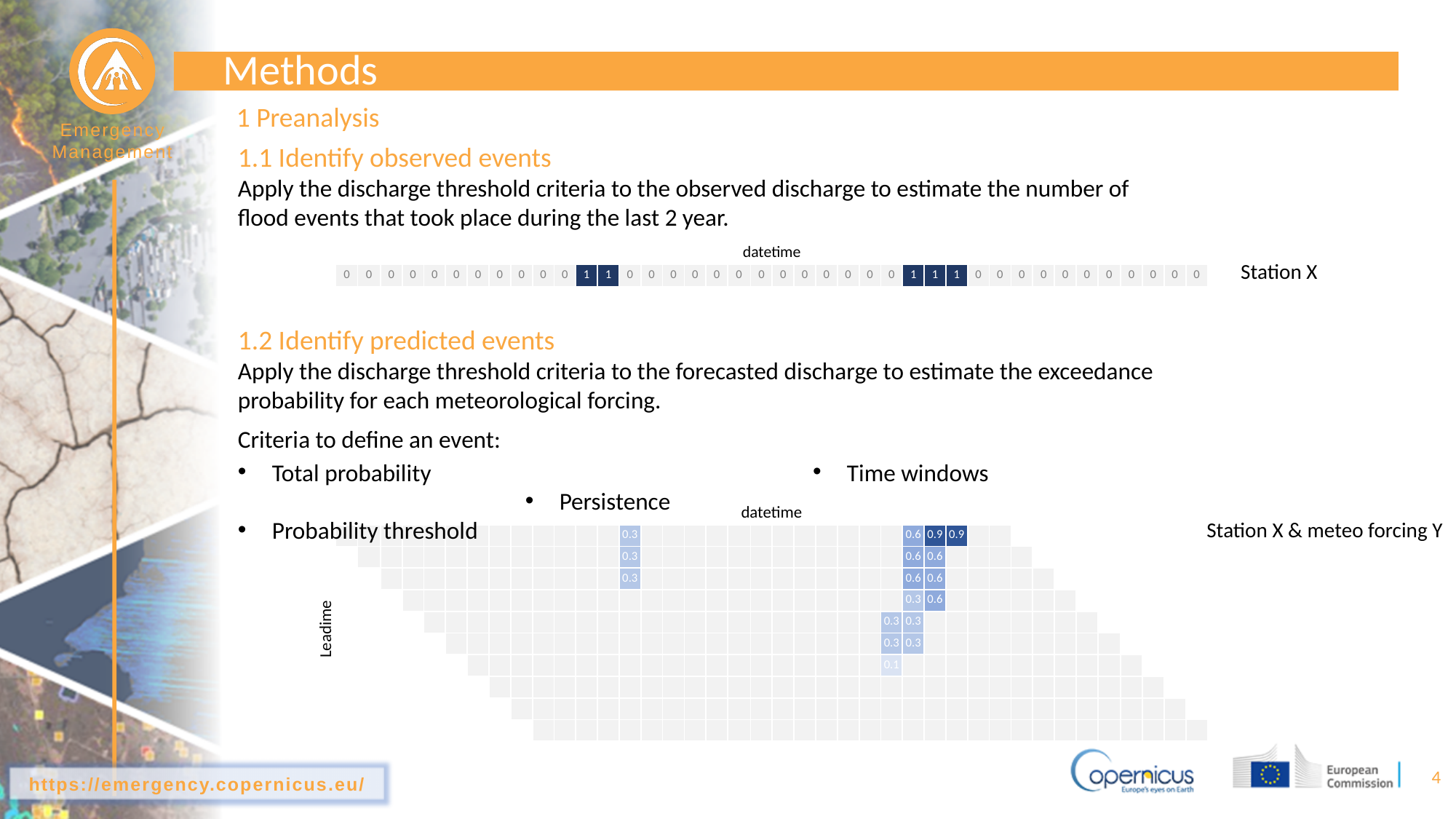

# Methods
1 Preanalysis
1.1 Identify observed events
Apply the discharge threshold criteria to the observed discharge to estimate the number of flood events that took place during the last 2 year.
| datetime |  |  |  |  |  |  |  |  |  |  |  |  |  |  |  |  |  |  |  |  |  |  |  |  |  |  |  |  |  |  |  |  |  |  |  |  |  |  |  |
| --- | --- | --- | --- | --- | --- | --- | --- | --- | --- | --- | --- | --- | --- | --- | --- | --- | --- | --- | --- | --- | --- | --- | --- | --- | --- | --- | --- | --- | --- | --- | --- | --- | --- | --- | --- | --- | --- | --- | --- |
| 0 | 0 | 0 | 0 | 0 | 0 | 0 | 0 | 0 | 0 | 0 | 1 | 1 | 0 | 0 | 0 | 0 | 0 | 0 | 0 | 0 | 0 | 0 | 0 | 0 | 0 | 1 | 1 | 1 | 0 | 0 | 0 | 0 | 0 | 0 | 0 | 0 | 0 | 0 | 0 |
| Station X |
| --- |
1.2 Identify predicted events
Apply the discharge threshold criteria to the forecasted discharge to estimate the exceedance probability for each meteorological forcing.
Criteria to define an event:
Total probability

Probability threshold

Persistence

Time windows

| datetime |  |  |  |  |  |  |  |  |  |  |  |  |  |  |  |  |  |  |  |  |  |  |  |  |  |  |  |  |  |  |  |  |  |  |  |  |  |  |  |
| --- | --- | --- | --- | --- | --- | --- | --- | --- | --- | --- | --- | --- | --- | --- | --- | --- | --- | --- | --- | --- | --- | --- | --- | --- | --- | --- | --- | --- | --- | --- | --- | --- | --- | --- | --- | --- | --- | --- | --- |
|  |  |  |  |  |  |  |  |  |  |  |  |  | 0.3 |  |  |  |  |  |  |  |  |  |  |  |  | 0.6 | 0.9 | 0.9 |  |  |  |  |  |  |  |  |  |  |  |
|  |  |  |  |  |  |  |  |  |  |  |  |  | 0.3 |  |  |  |  |  |  |  |  |  |  |  |  | 0.6 | 0.6 |  |  |  |  |  |  |  |  |  |  |  |  |
|  |  |  |  |  |  |  |  |  |  |  |  |  | 0.3 |  |  |  |  |  |  |  |  |  |  |  |  | 0.6 | 0.6 |  |  |  |  |  |  |  |  |  |  |  |  |
|  |  |  |  |  |  |  |  |  |  |  |  |  |  |  |  |  |  |  |  |  |  |  |  |  |  | 0.3 | 0.6 |  |  |  |  |  |  |  |  |  |  |  |  |
|  |  |  |  |  |  |  |  |  |  |  |  |  |  |  |  |  |  |  |  |  |  |  |  |  | 0.3 | 0.3 |  |  |  |  |  |  |  |  |  |  |  |  |  |
|  |  |  |  |  |  |  |  |  |  |  |  |  |  |  |  |  |  |  |  |  |  |  |  |  | 0.3 | 0.3 |  |  |  |  |  |  |  |  |  |  |  |  |  |
|  |  |  |  |  |  |  |  |  |  |  |  |  |  |  |  |  |  |  |  |  |  |  |  |  | 0.1 |  |  |  |  |  |  |  |  |  |  |  |  |  |  |
|  |  |  |  |  |  |  |  |  |  |  |  |  |  |  |  |  |  |  |  |  |  |  |  |  |  |  |  |  |  |  |  |  |  |  |  |  |  |  |  |
|  |  |  |  |  |  |  |  |  |  |  |  |  |  |  |  |  |  |  |  |  |  |  |  |  |  |  |  |  |  |  |  |  |  |  |  |  |  |  |  |
|  |  |  |  |  |  |  |  |  |  |  |  |  |  |  |  |  |  |  |  |  |  |  |  |  |  |  |  |  |  |  |  |  |  |  |  |  |  |  |  |
| Station X & meteo forcing Y |
| --- |
| Leadime |
| --- |
4